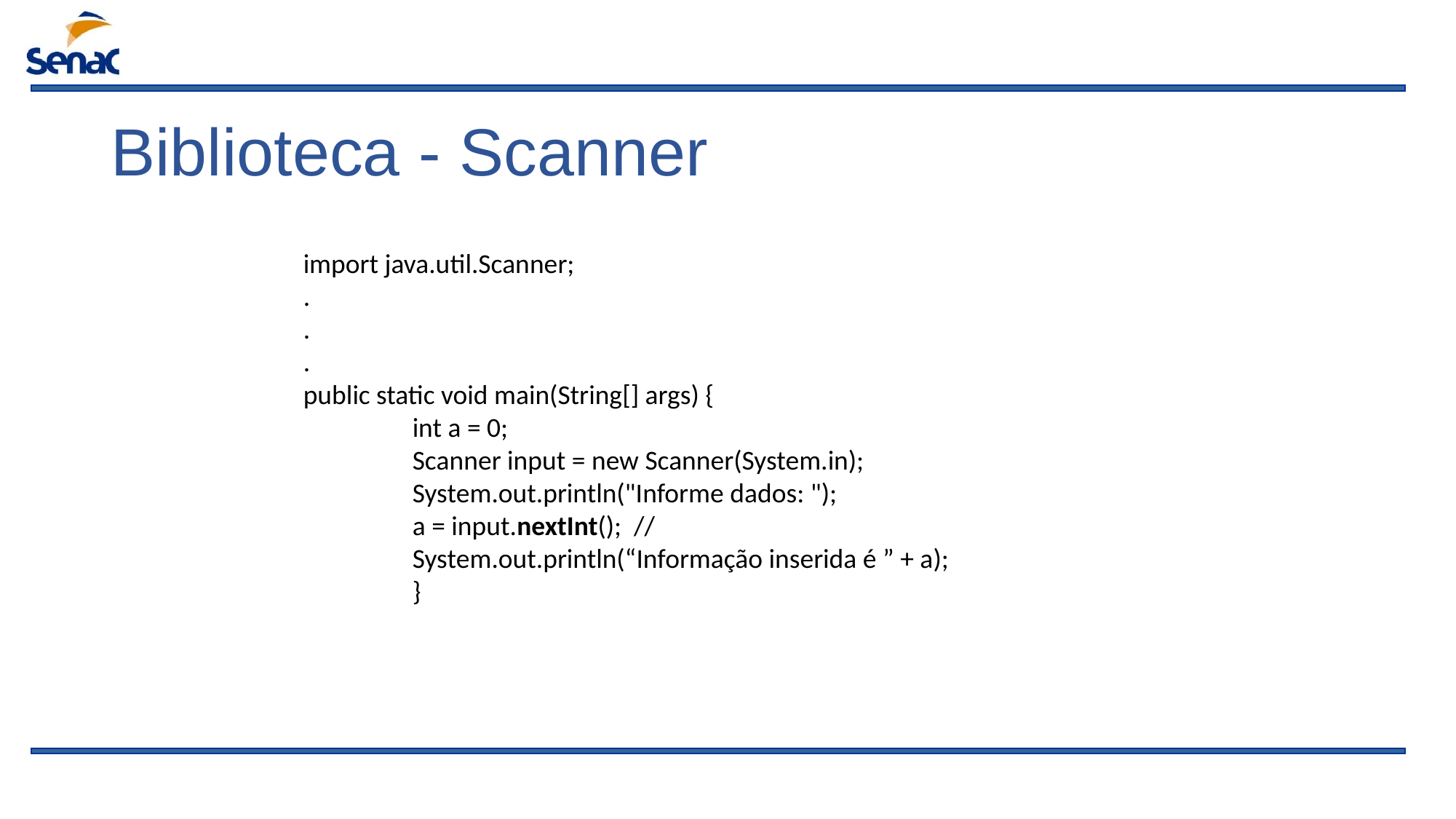

# Biblioteca - Scanner
import java.util.Scanner;
.
.
.
public static void main(String[] args) {
	int a = 0;
        	Scanner input = new Scanner(System.in);
	System.out.println("Informe dados: ");
	a = input.nextInt();  //
	System.out.println(“Informação inserida é ” + a);
	}